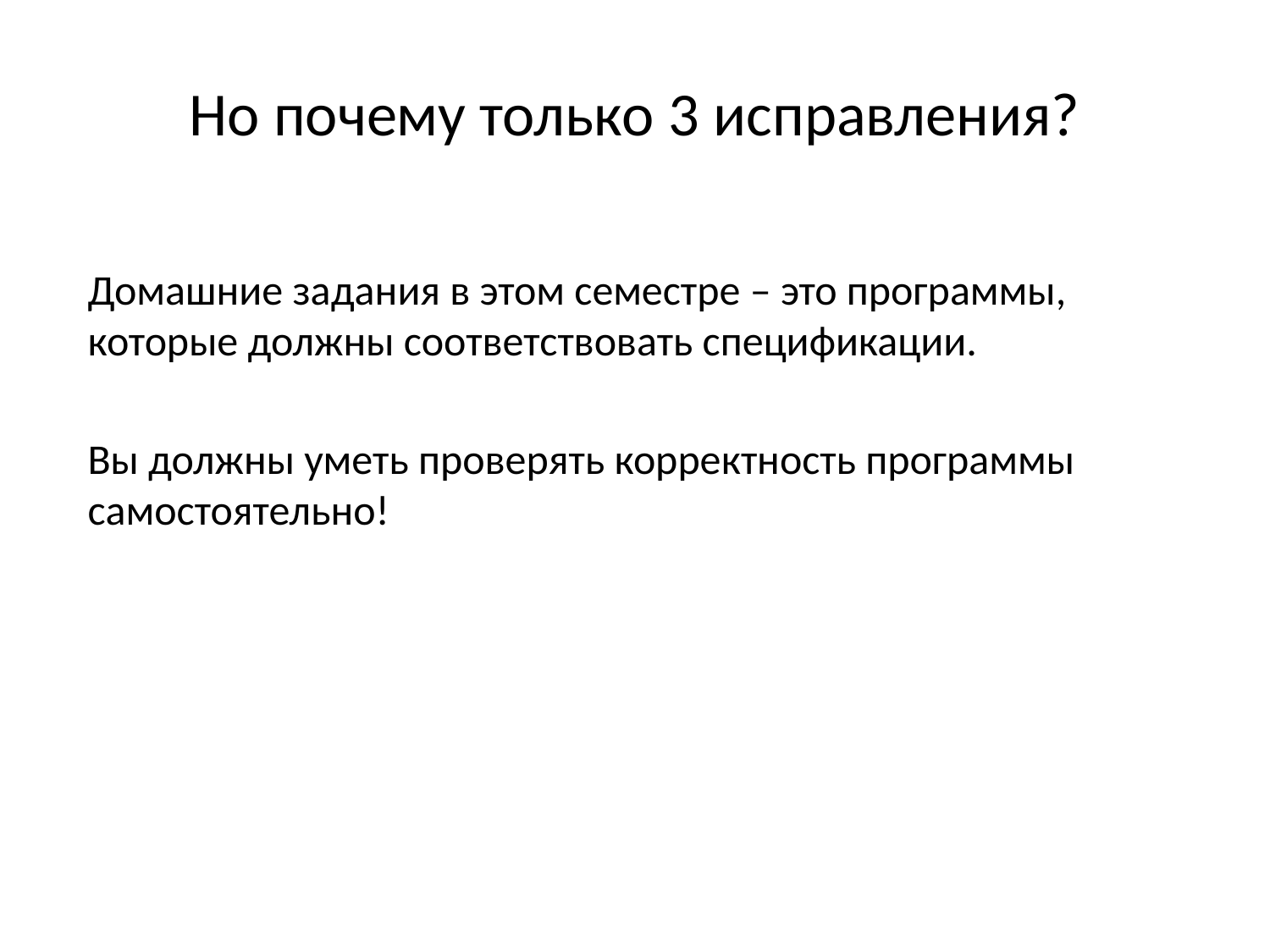

# Но почему только 3 исправления?
Домашние задания в этом семестре – это программы, которые должны соответствовать спецификации.

Вы должны уметь проверять корректность программы самостоятельно!